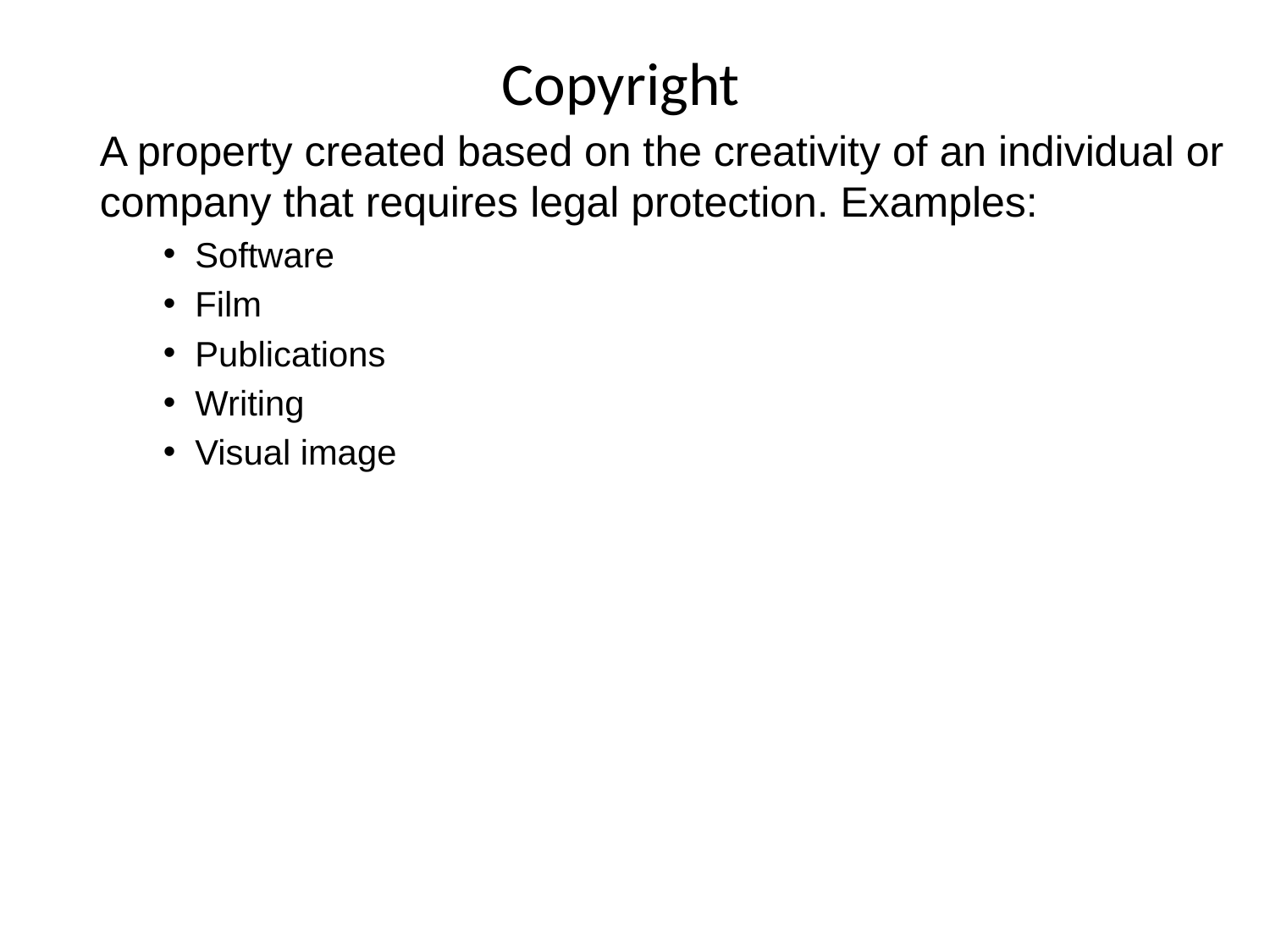

# Copyright
A property created based on the creativity of an individual or company that requires legal protection. Examples:
Software
Film
Publications
Writing
Visual image